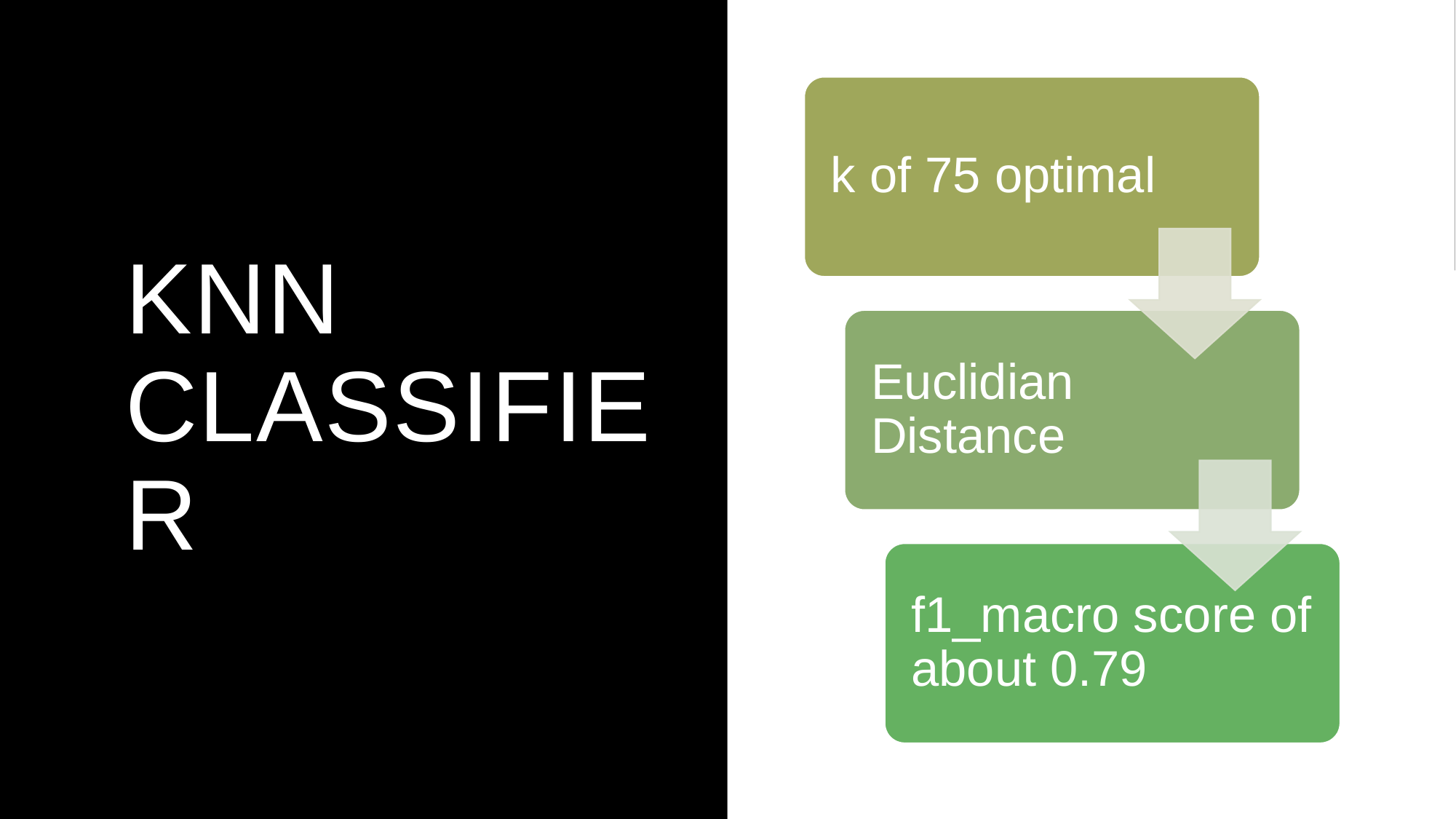

# KNN Classifier
k of 75 optimal
Euclidian Distance
f1_macro score of about 0.79